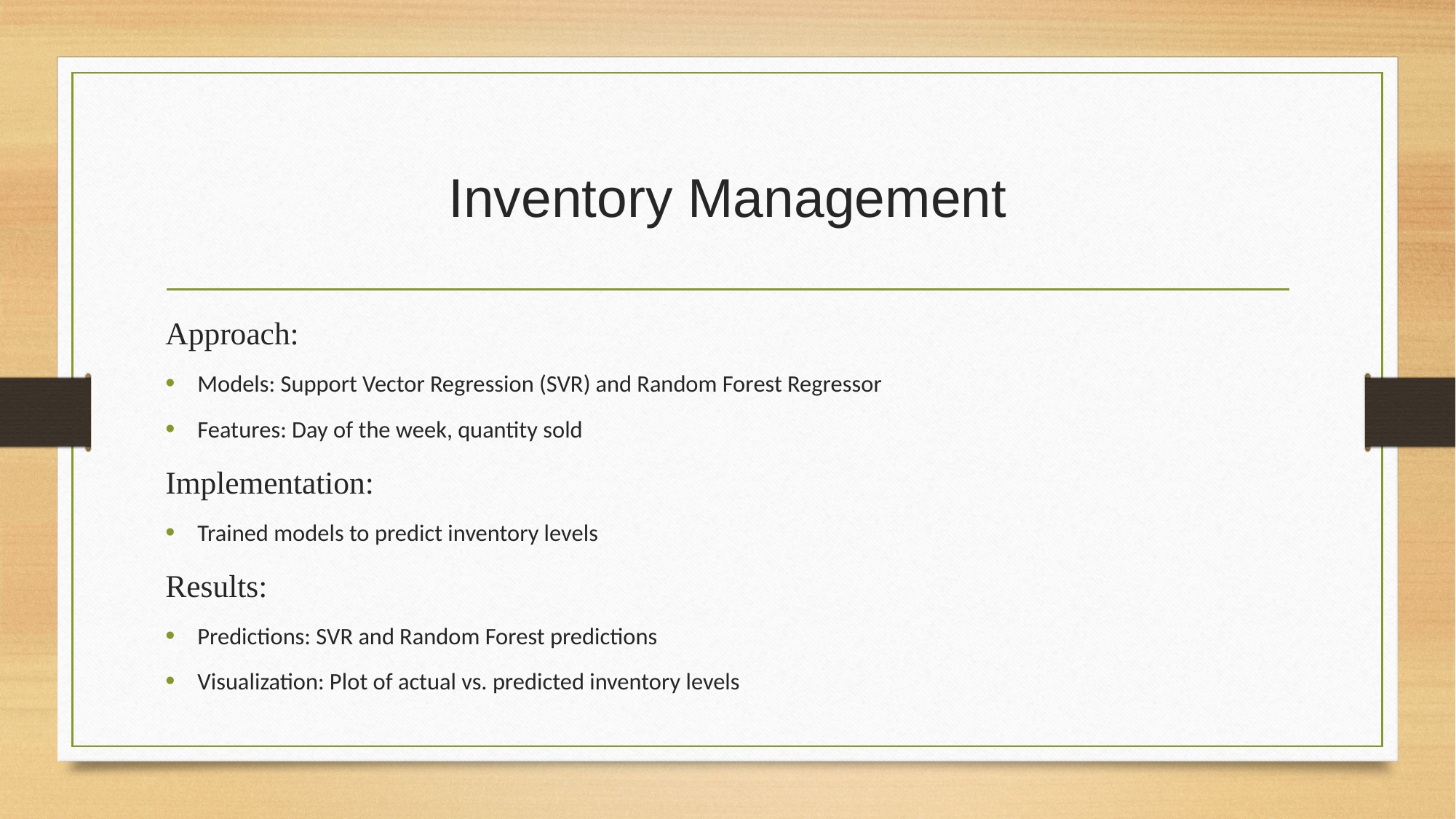

# Inventory Management
Approach:
Models: Support Vector Regression (SVR) and Random Forest Regressor
Features: Day of the week, quantity sold
Implementation:
Trained models to predict inventory levels
Results:
Predictions: SVR and Random Forest predictions
Visualization: Plot of actual vs. predicted inventory levels